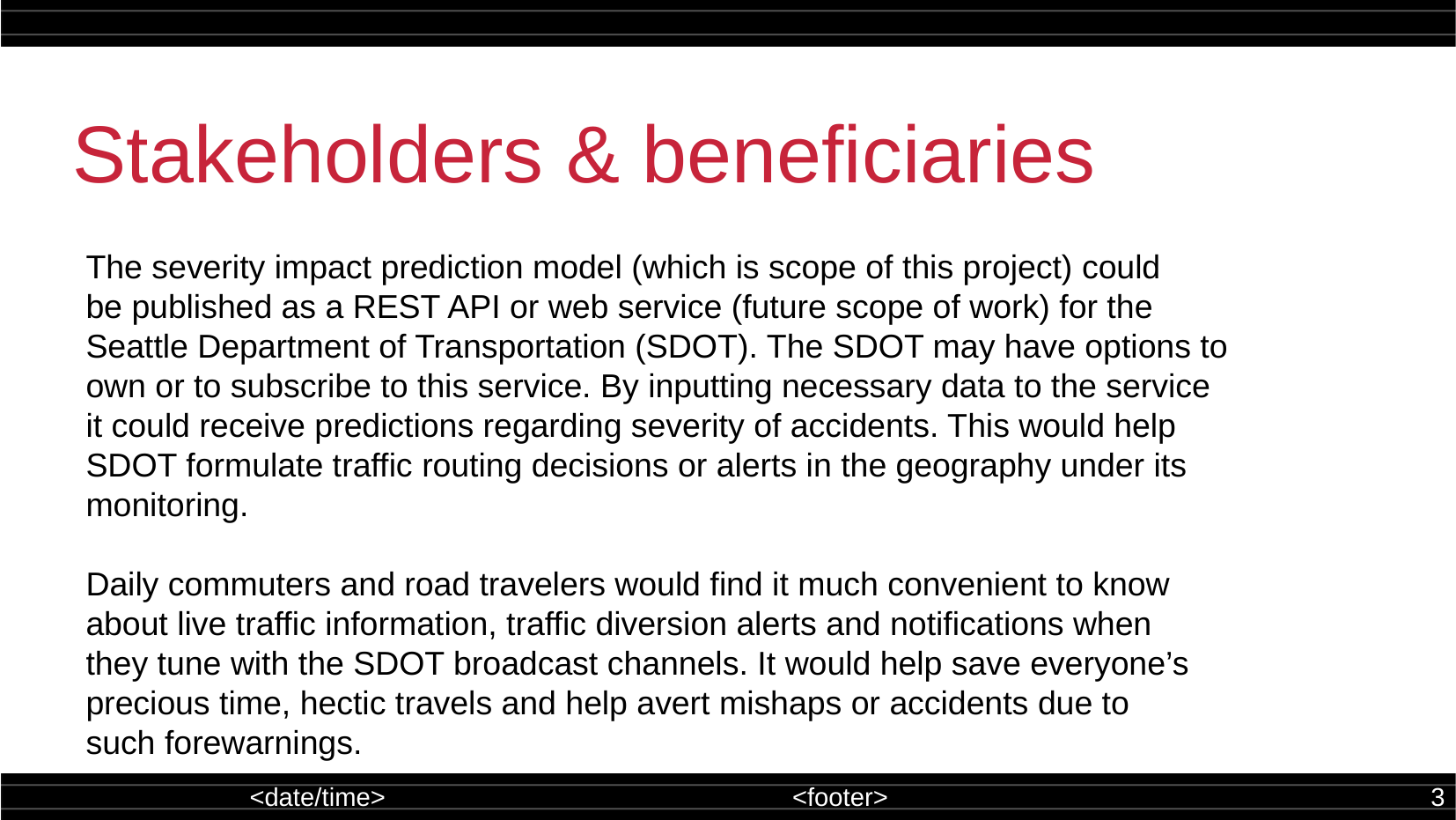

Stakeholders & beneficiaries
The severity impact prediction model (which is scope of this project) could
be published as a REST API or web service (future scope of work) for the
Seattle Department of Transportation (SDOT). The SDOT may have options to
own or to subscribe to this service. By inputting necessary data to the service
it could receive predictions regarding severity of accidents. This would help
SDOT formulate traffic routing decisions or alerts in the geography under its
monitoring.

Daily commuters and road travelers would find it much convenient to know
about live traffic information, traffic diversion alerts and notifications when
they tune with the SDOT broadcast channels. It would help save everyone’s
precious time, hectic travels and help avert mishaps or accidents due to
such forewarnings.